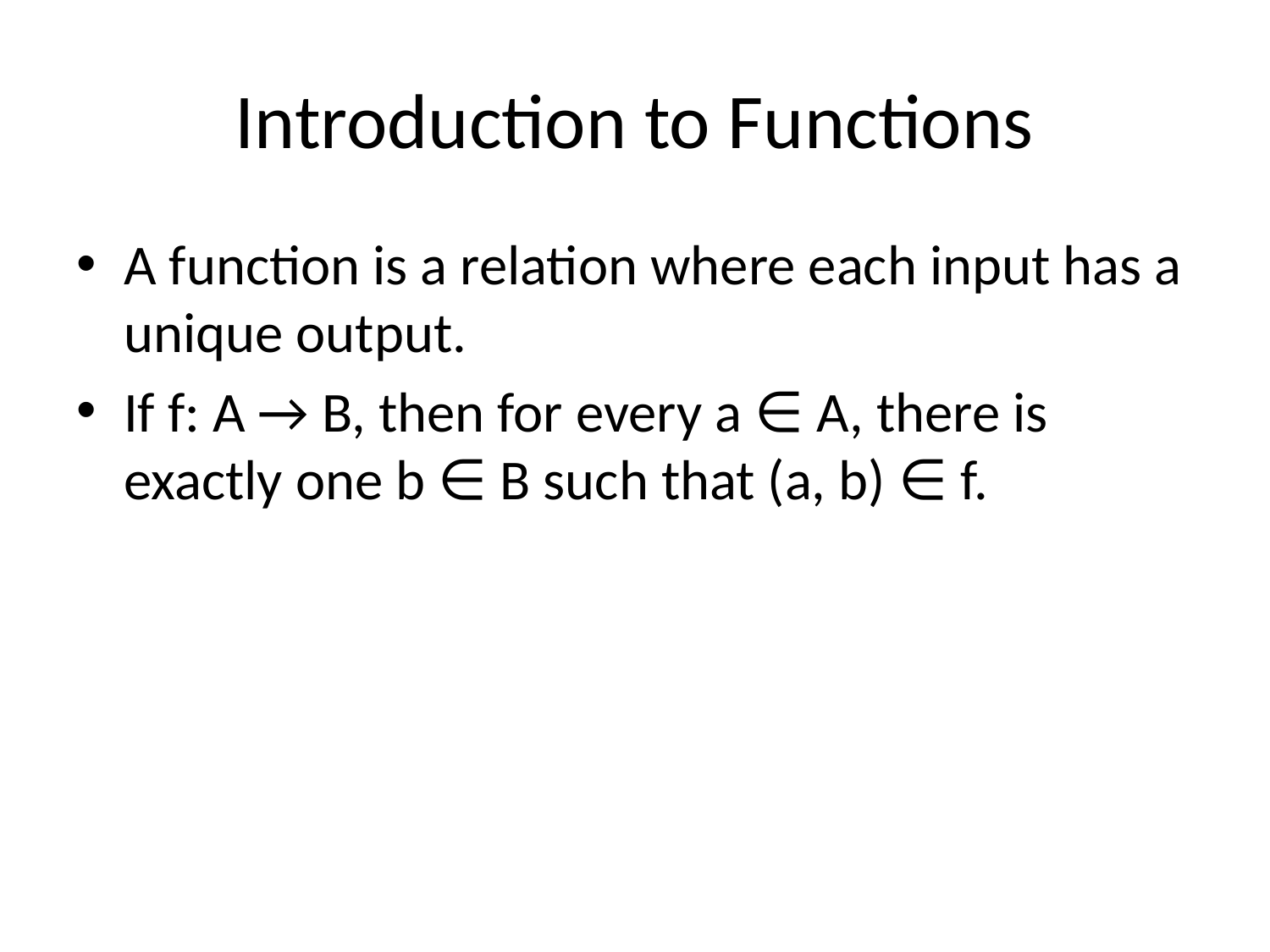

# Introduction to Functions
A function is a relation where each input has a unique output.
If f: A → B, then for every a ∈ A, there is exactly one b ∈ B such that (a, b) ∈ f.